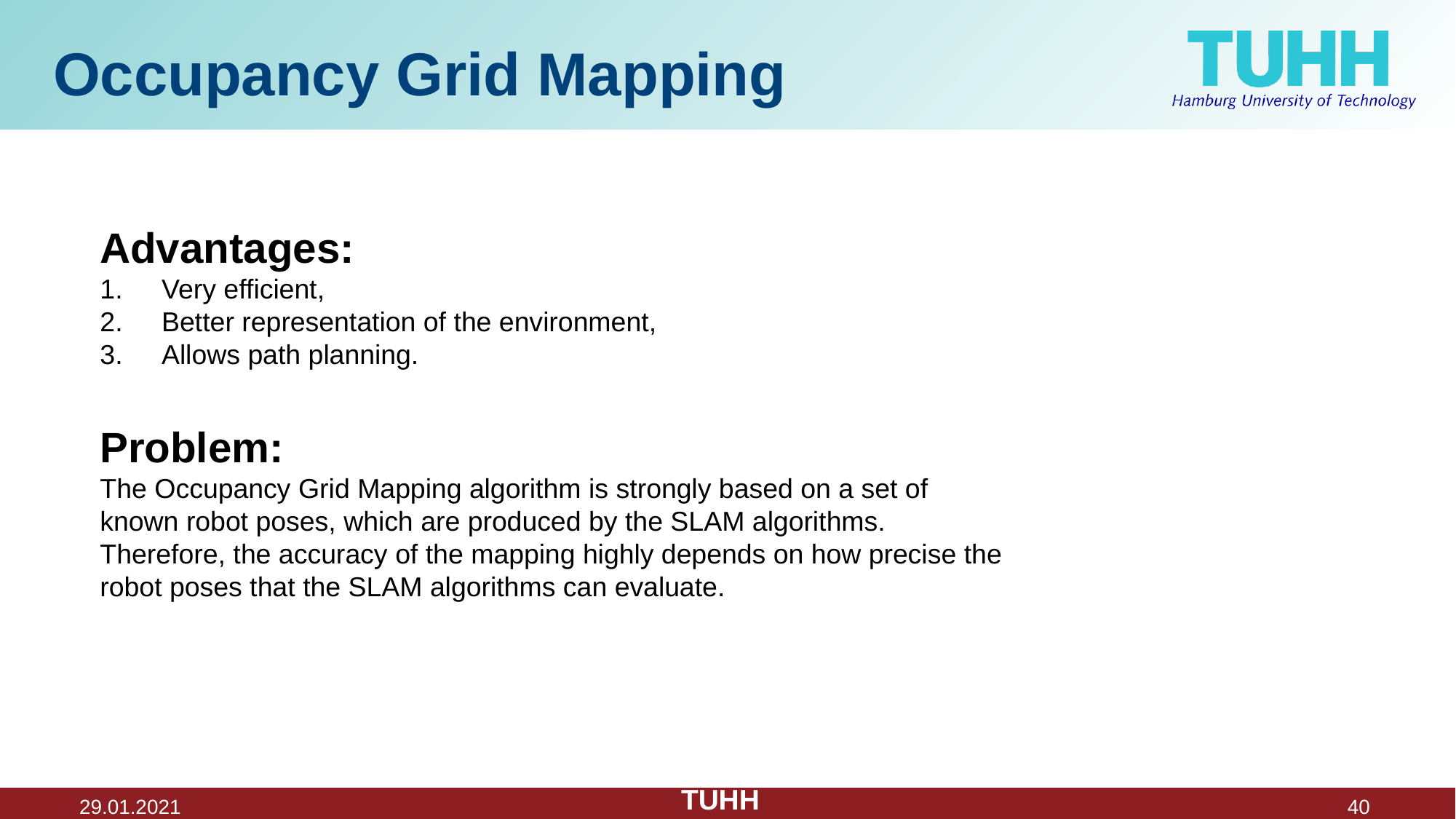

Occupancy Grid Mapping
Advantages:
Very efficient,
Better representation of the environment,
Allows path planning.

Problem:
The Occupancy Grid Mapping algorithm is strongly based on a set of
known robot poses, which are produced by the SLAM algorithms.
Therefore, the accuracy of the mapping highly depends on how precise the robot poses that the SLAM algorithms can evaluate.